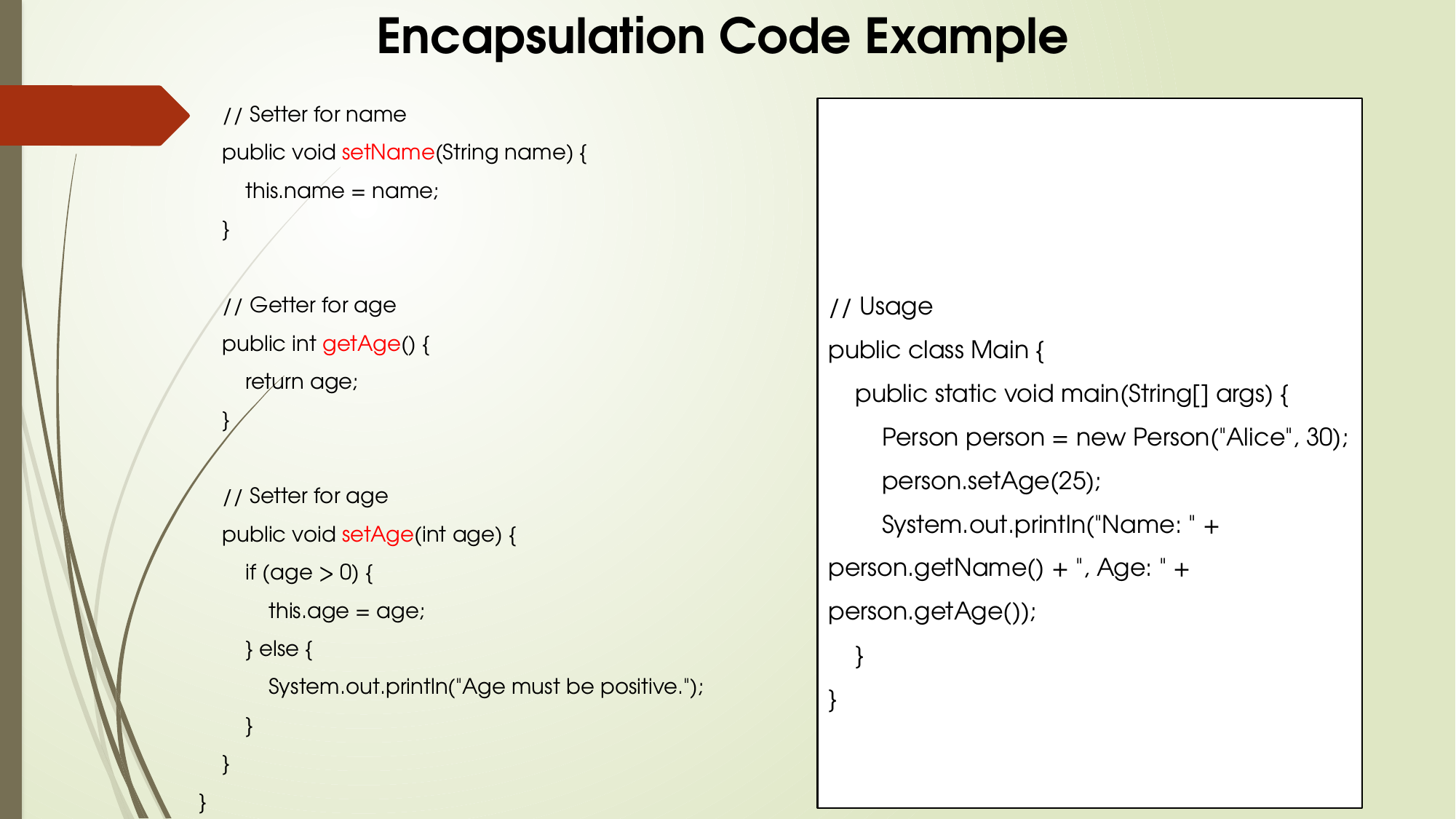

Encapsulation Code Example

    // Setter for name
    public void setName(String name) {
        this.name = name;
    }

    // Getter for age
    public int getAge() {
        return age;
    }

    // Setter for age
    public void setAge(int age) {
        if (age > 0) {
            this.age = age;
        } else {
            System.out.println("Age must be positive.");
        }
    }
}

// Usage
public class Main {
    public static void main(String[] args) {
        Person person = new Person("Alice", 30);
        person.setAge(25);
        System.out.println("Name: " + person.getName() + ", Age: " + person.getAge());
    }
}